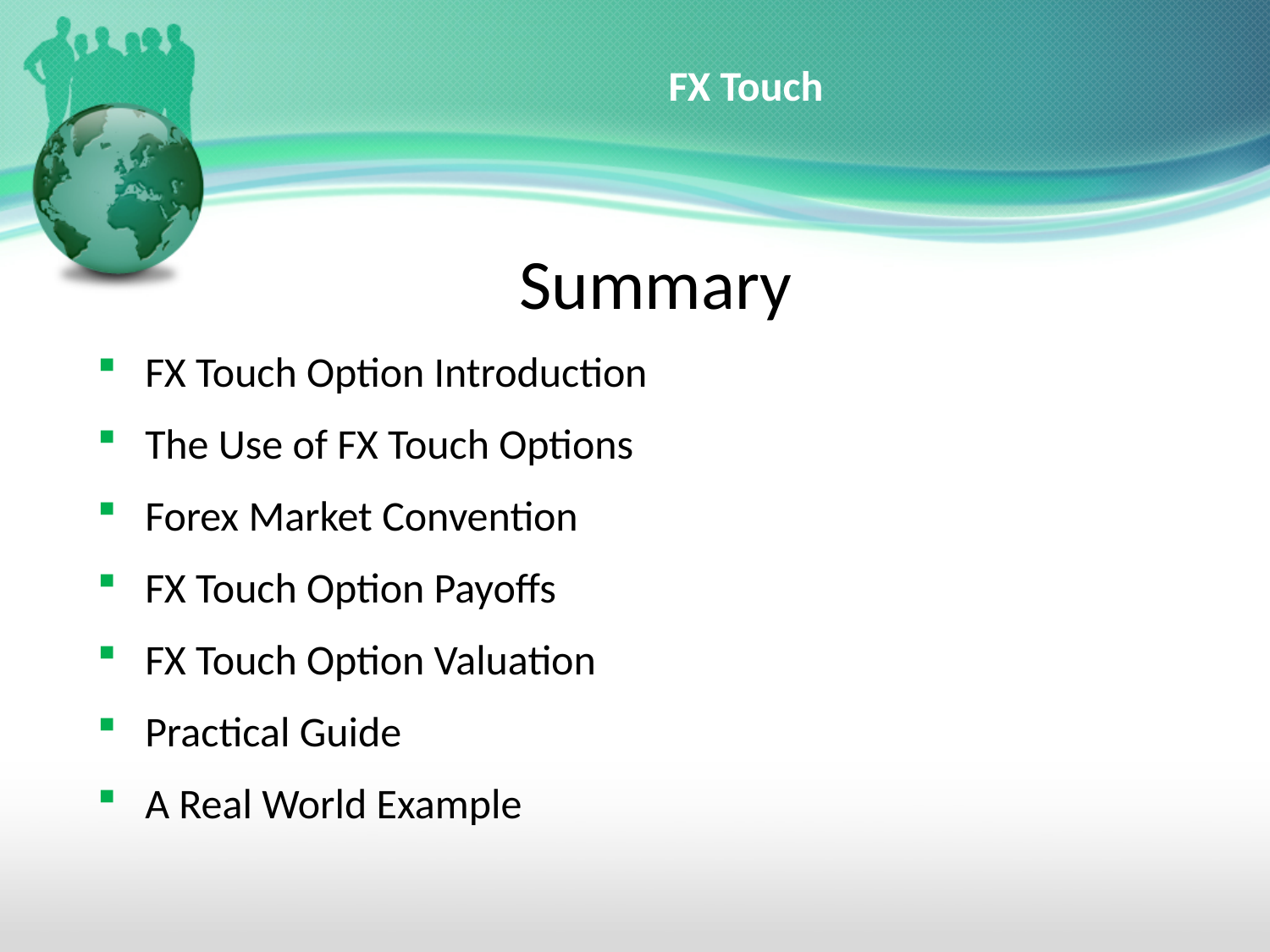

# FX Touch
Summary
FX Touch Option Introduction
The Use of FX Touch Options
Forex Market Convention
FX Touch Option Payoffs
FX Touch Option Valuation
Practical Guide
A Real World Example